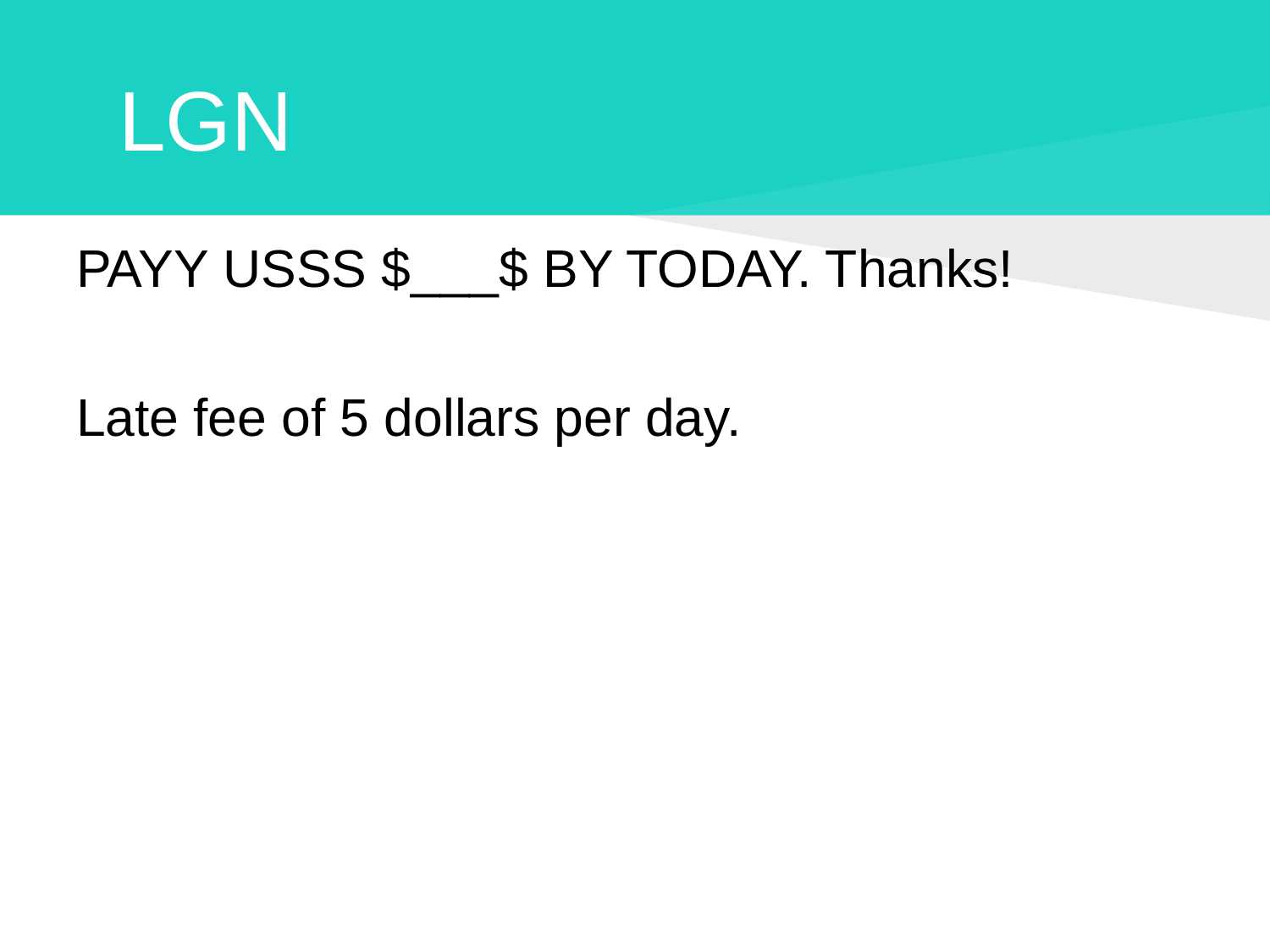

# LGN
PAYY USSS $___$ BY TODAY. Thanks!

Late fee of 5 dollars per day.